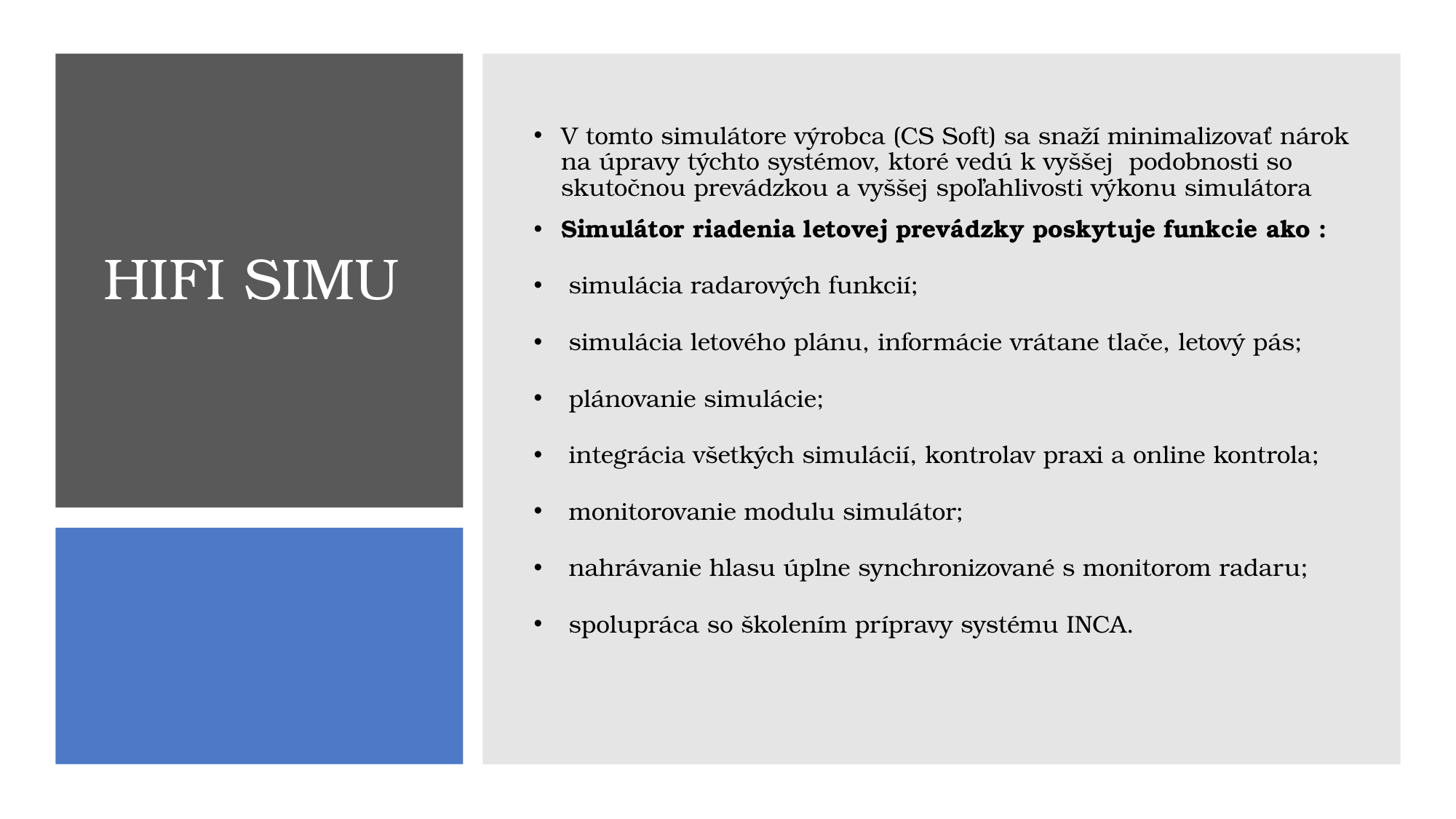

V tomto simulátore výrobca (CS Soft) sa snaží minimalizovať nárok na úpravy týchto systémov, ktoré vedú k vyššej  podobnosti so skutočnou prevádzkou a vyššej spoľahlivosti výkonu simulátora
Simulátor riadenia letovej prevádzky poskytuje funkcie ako :
 simulácia radarových funkcií;
 simulácia letového plánu, informácie vrátane tlače, letový pás;
 plánovanie simulácie;
 integrácia všetkých simulácií, kontrolav praxi a online kontrola;
 monitorovanie modulu simulátor;
 nahrávanie hlasu úplne synchronizované s monitorom radaru;
 spolupráca so školením prípravy systému INCA.

# HIFI SIMU